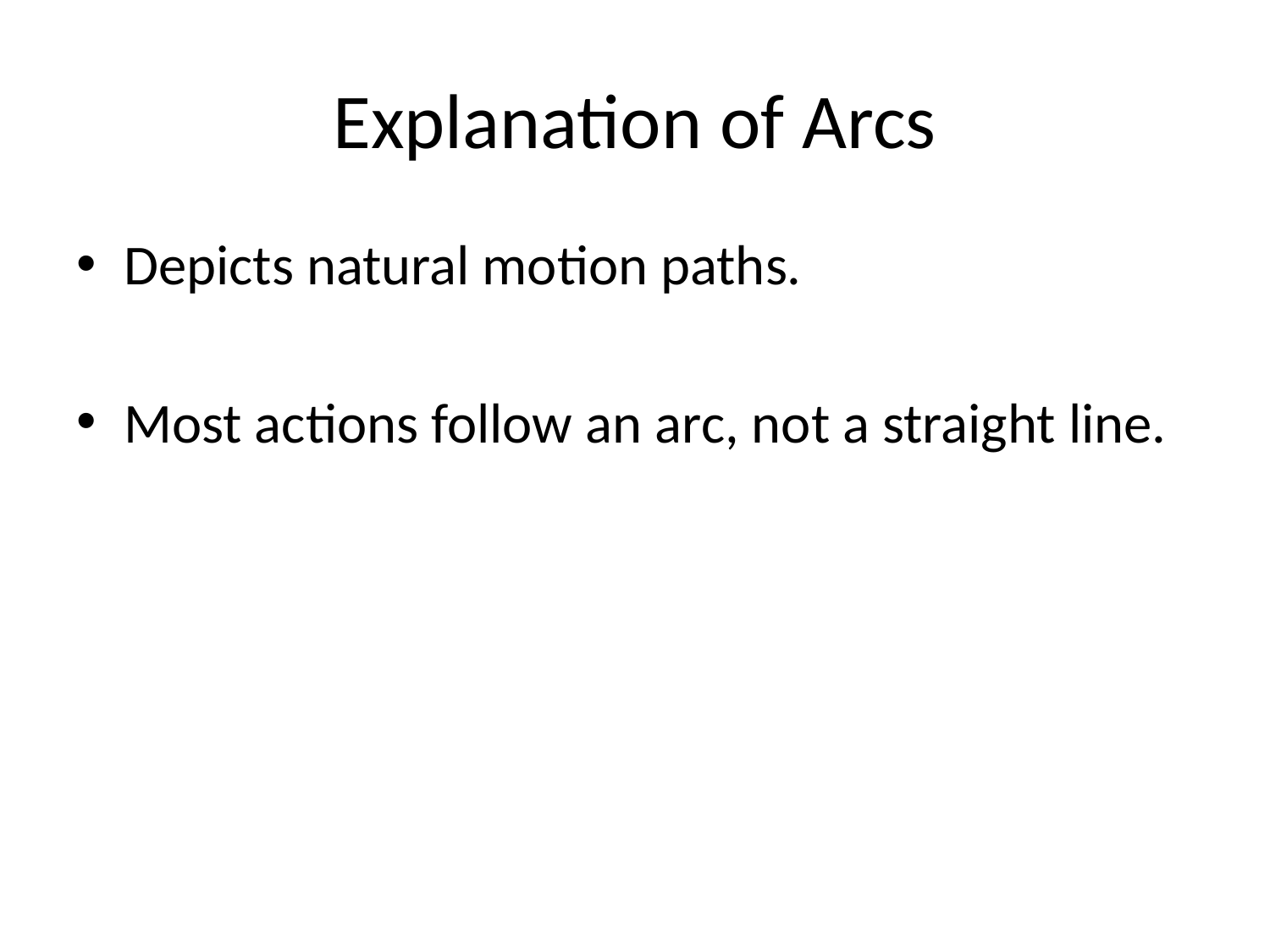

# Explanation of Arcs
Depicts natural motion paths.

Most actions follow an arc, not a straight line.